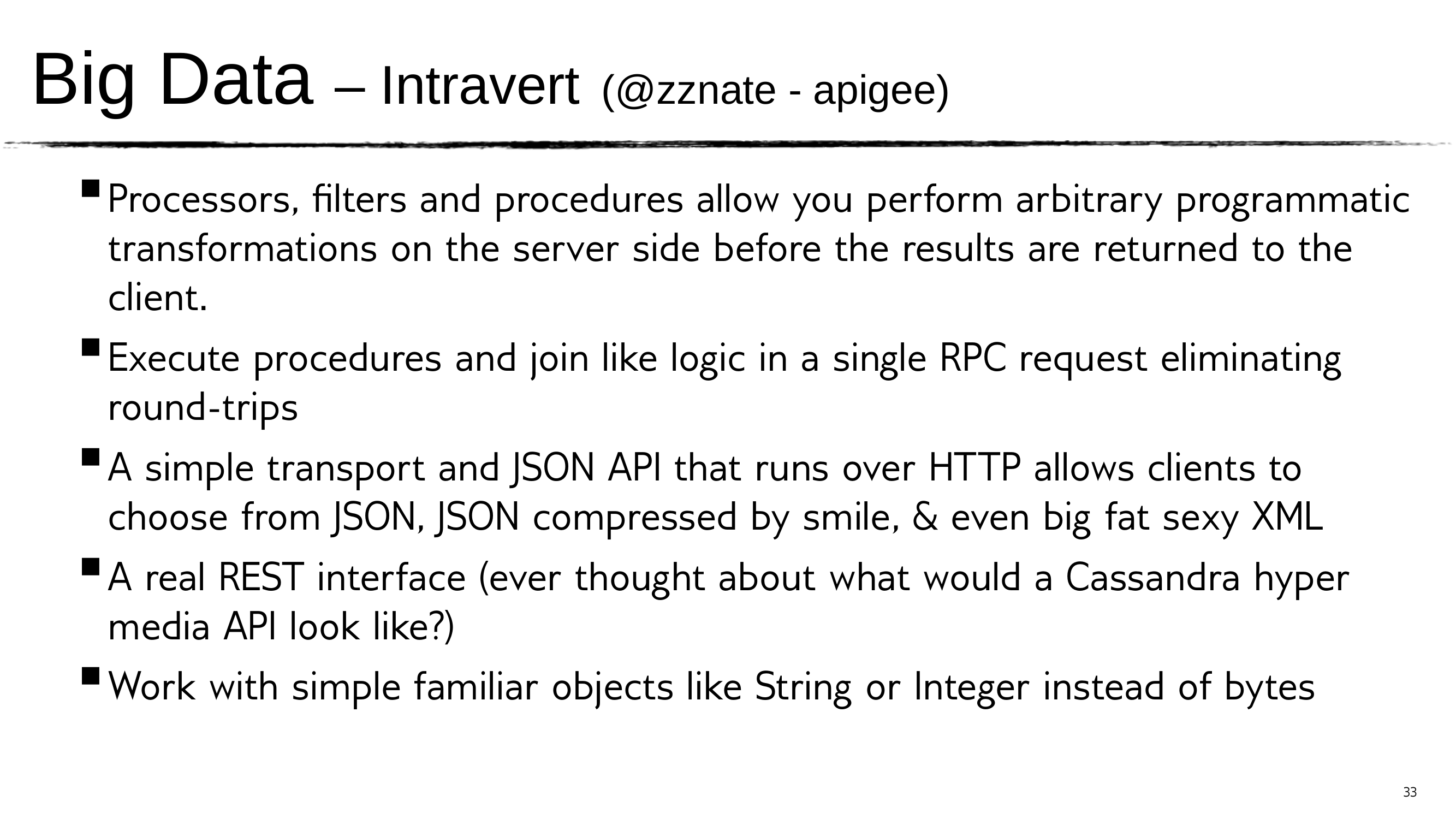

Big Data – Intravert (@zznate - apigee)
Processors, filters and procedures allow you perform arbitrary programmatic transformations on the server side before the results are returned to the client.
Execute procedures and join like logic in a single RPC request eliminating round-trips
A simple transport and JSON API that runs over HTTP allows clients to choose from JSON, JSON compressed by smile, & even big fat sexy XML
A real REST interface (ever thought about what would a Cassandra hyper media API look like?)
Work with simple familiar objects like String or Integer instead of bytes
33